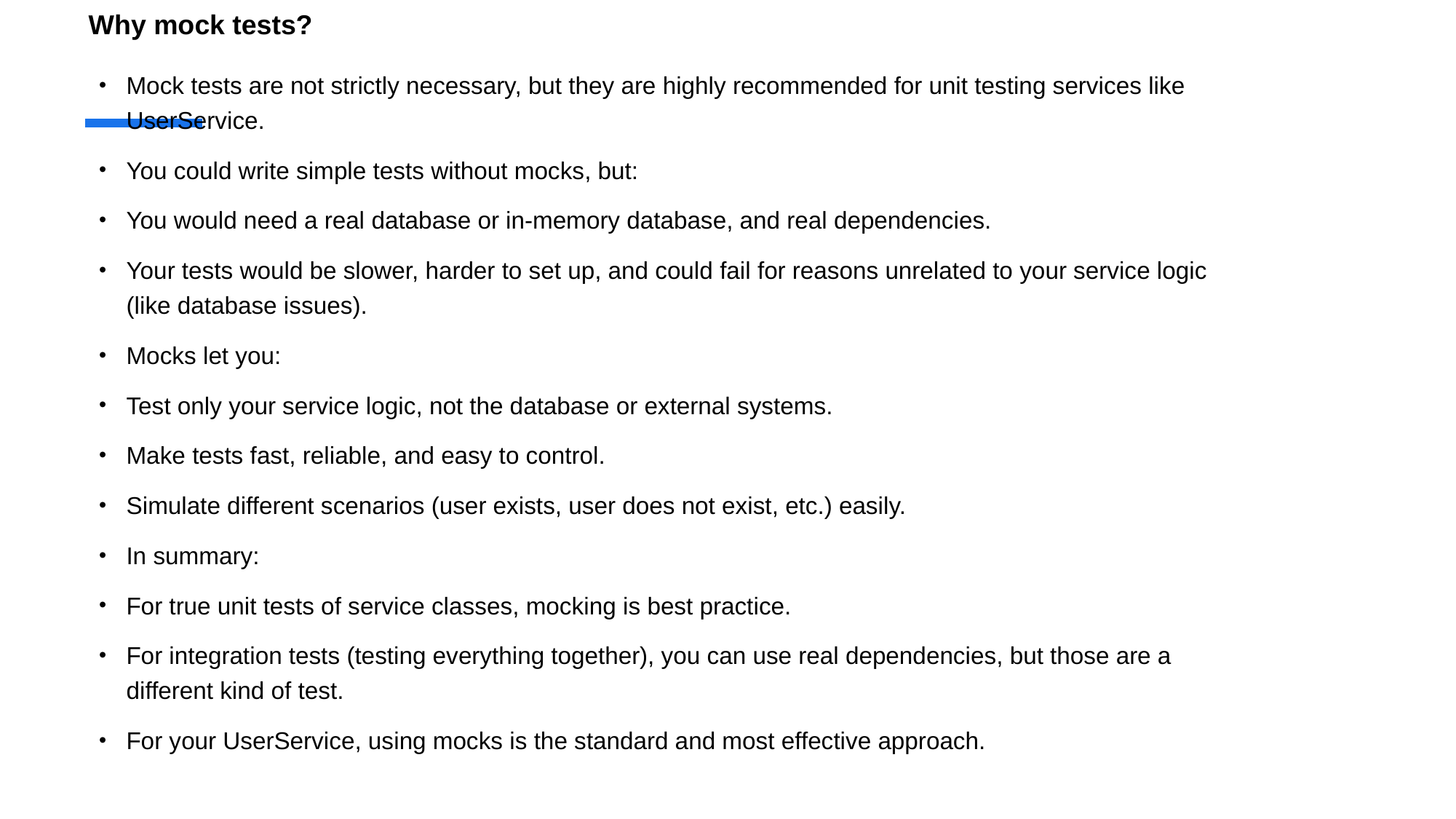

# Why mock tests?
Mock tests are not strictly necessary, but they are highly recommended for unit testing services like UserService.
You could write simple tests without mocks, but:
You would need a real database or in-memory database, and real dependencies.
Your tests would be slower, harder to set up, and could fail for reasons unrelated to your service logic (like database issues).
Mocks let you:
Test only your service logic, not the database or external systems.
Make tests fast, reliable, and easy to control.
Simulate different scenarios (user exists, user does not exist, etc.) easily.
In summary:
For true unit tests of service classes, mocking is best practice.
For integration tests (testing everything together), you can use real dependencies, but those are a different kind of test.
For your UserService, using mocks is the standard and most effective approach.